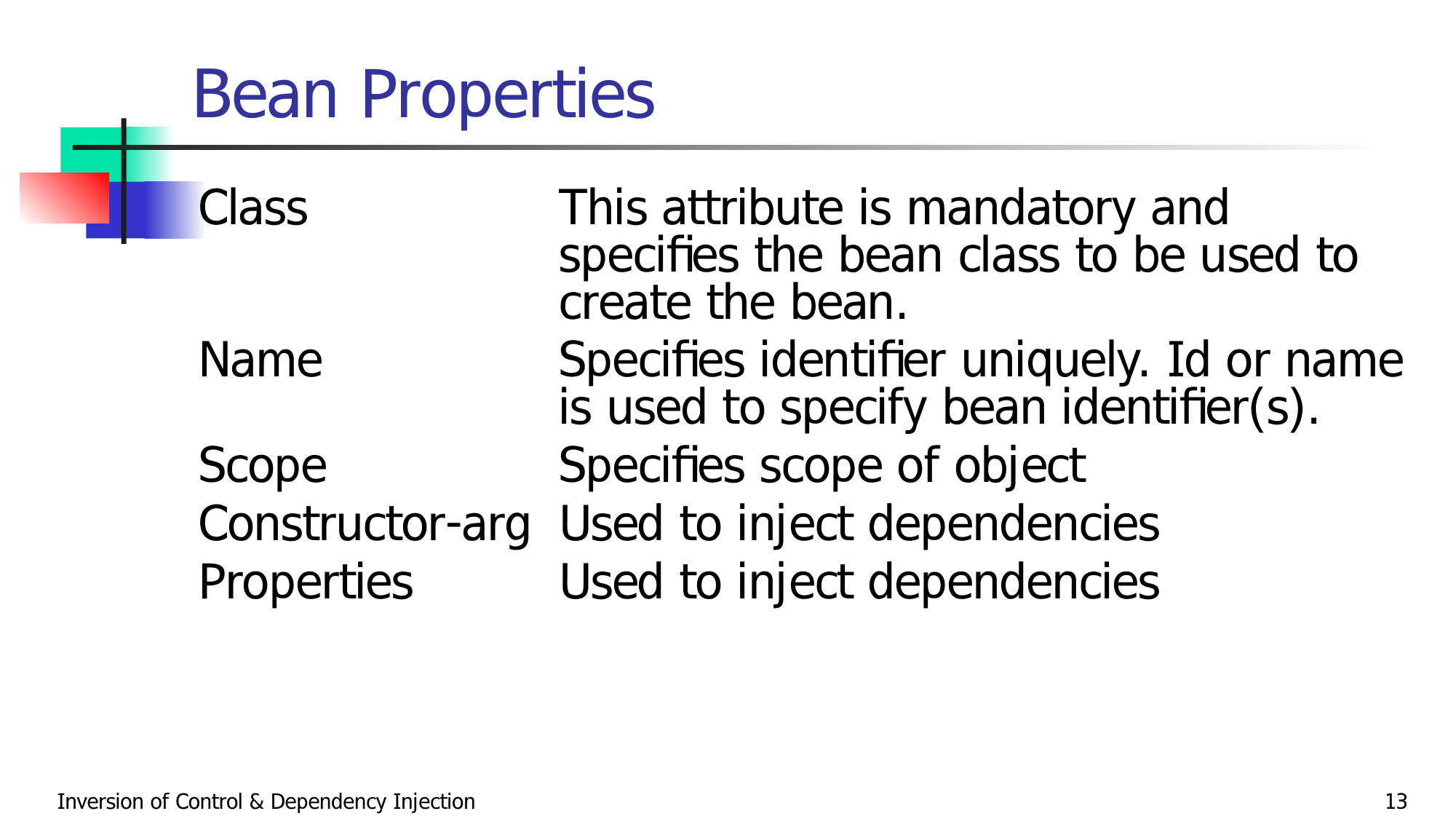

# Bean Properties
| Class | This attribute is mandatory and specifies the bean class to be used to create the bean. |
| --- | --- |
| Name | Specifies identifier uniquely. Id or name is used to specify bean identifier(s). |
| Scope | Specifies scope of object |
| Constructor-arg | Used to inject dependencies |
| Properties | Used to inject dependencies |
|  |  |
|  |  |
Inversion of Control & Dependency Injection
13